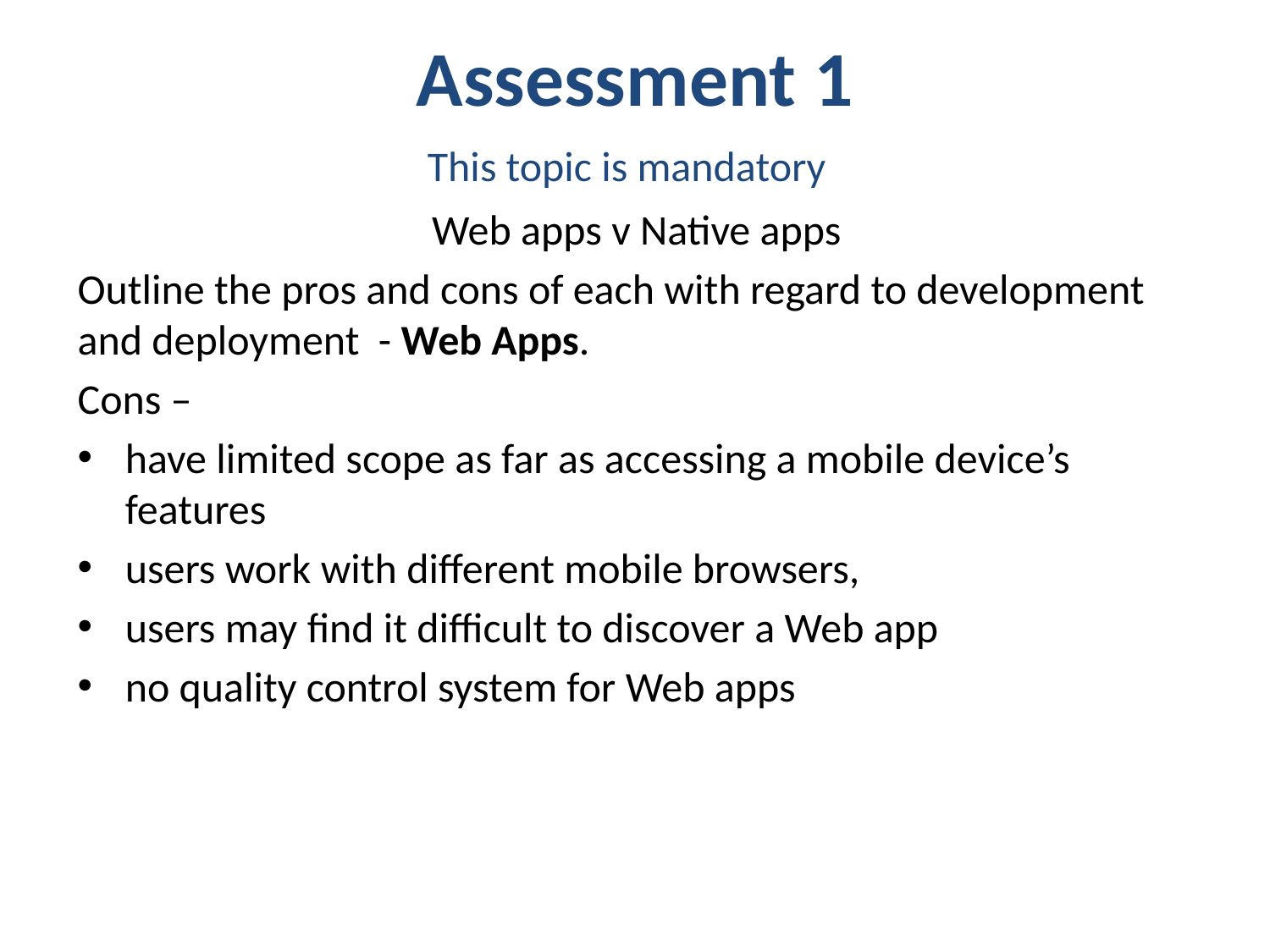

# Assessment 1
This topic is mandatory
Web apps v Native apps
Outline the pros and cons of each with regard to development and deployment  - Web Apps.
Cons –
have limited scope as far as accessing a mobile device’s features
users work with different mobile browsers,
users may find it difficult to discover a Web app
no quality control system for Web apps